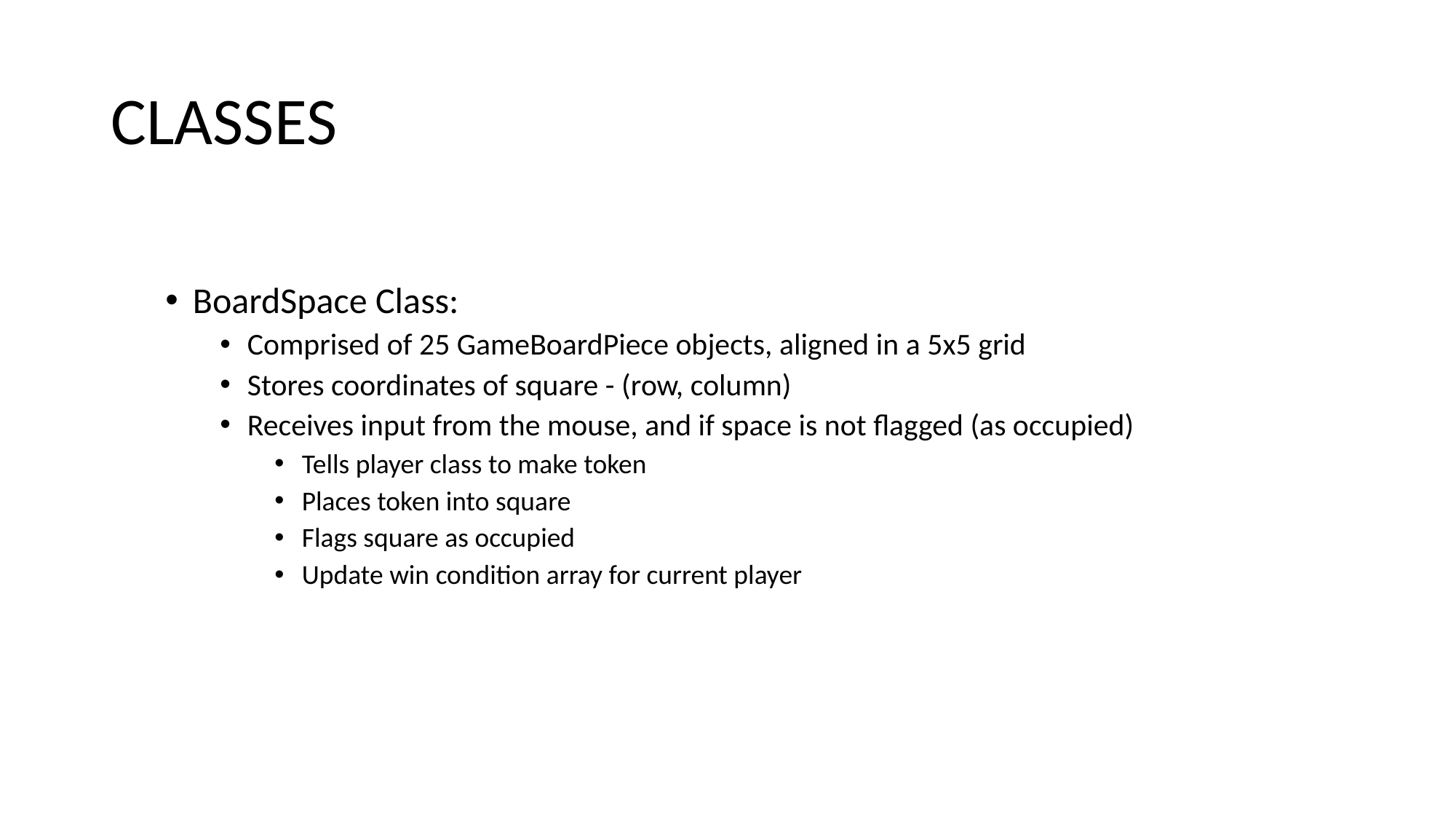

# CLASSES

BoardSpace Class:
Comprised of 25 GameBoardPiece objects, aligned in a 5x5 grid
Stores coordinates of square - (row, column)
Receives input from the mouse, and if space is not flagged (as occupied)
Tells player class to make token
Places token into square
Flags square as occupied
Update win condition array for current player